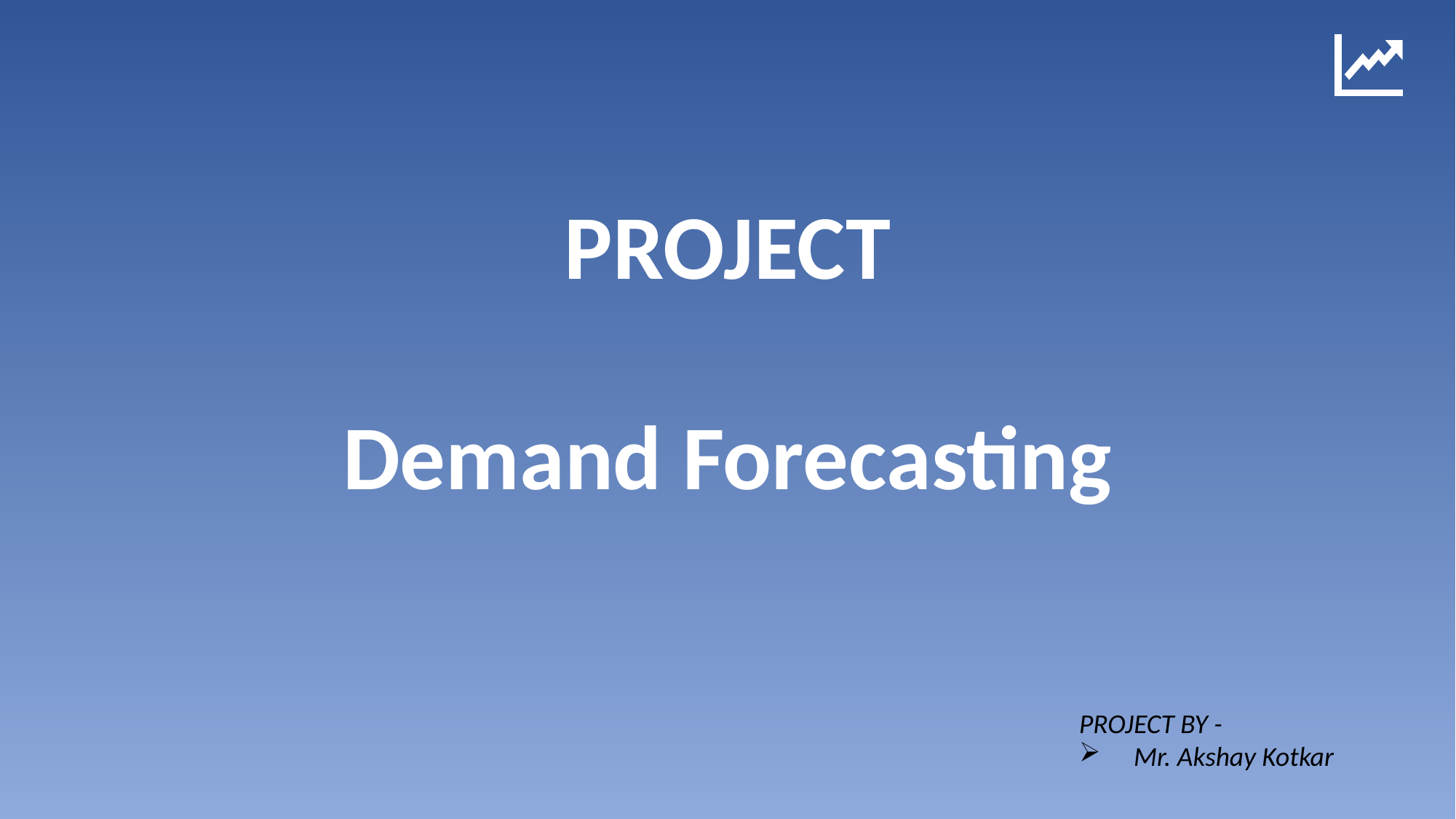

PROJECT

Demand Forecasting
PROJECT BY -
Mr. Akshay Kotkar